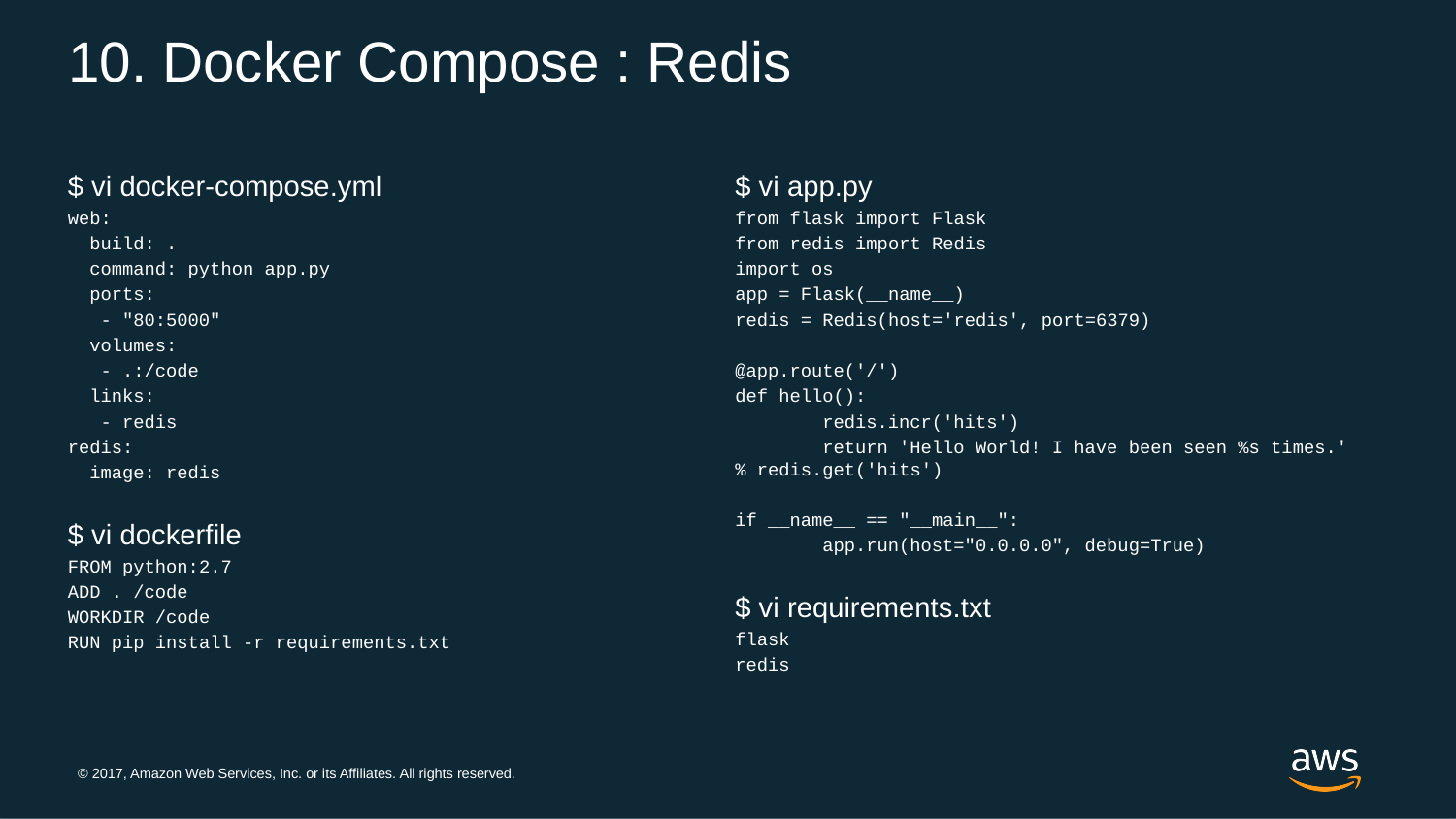

# 10. Docker Compose : Redis
$ vi docker-compose.yml
web:
  build: .
  command: python app.py
  ports:
   - "80:5000"
  volumes:
   - .:/code
  links:
   - redis
redis:
  image: redis

$ vi dockerfile
FROM python:2.7
ADD . /code
WORKDIR /code
RUN pip install -r requirements.txt

$ vi app.py
from flask import Flask
from redis import Redis
import os
app = Flask(__name__)
redis = Redis(host='redis', port=6379)

@app.route('/')
def hello():
        redis.incr('hits')
        return 'Hello World! I have been seen %s times.' % redis.get('hits')

if __name__ == "__main__":
        app.run(host="0.0.0.0", debug=True)

$ vi requirements.txt
flask
redis